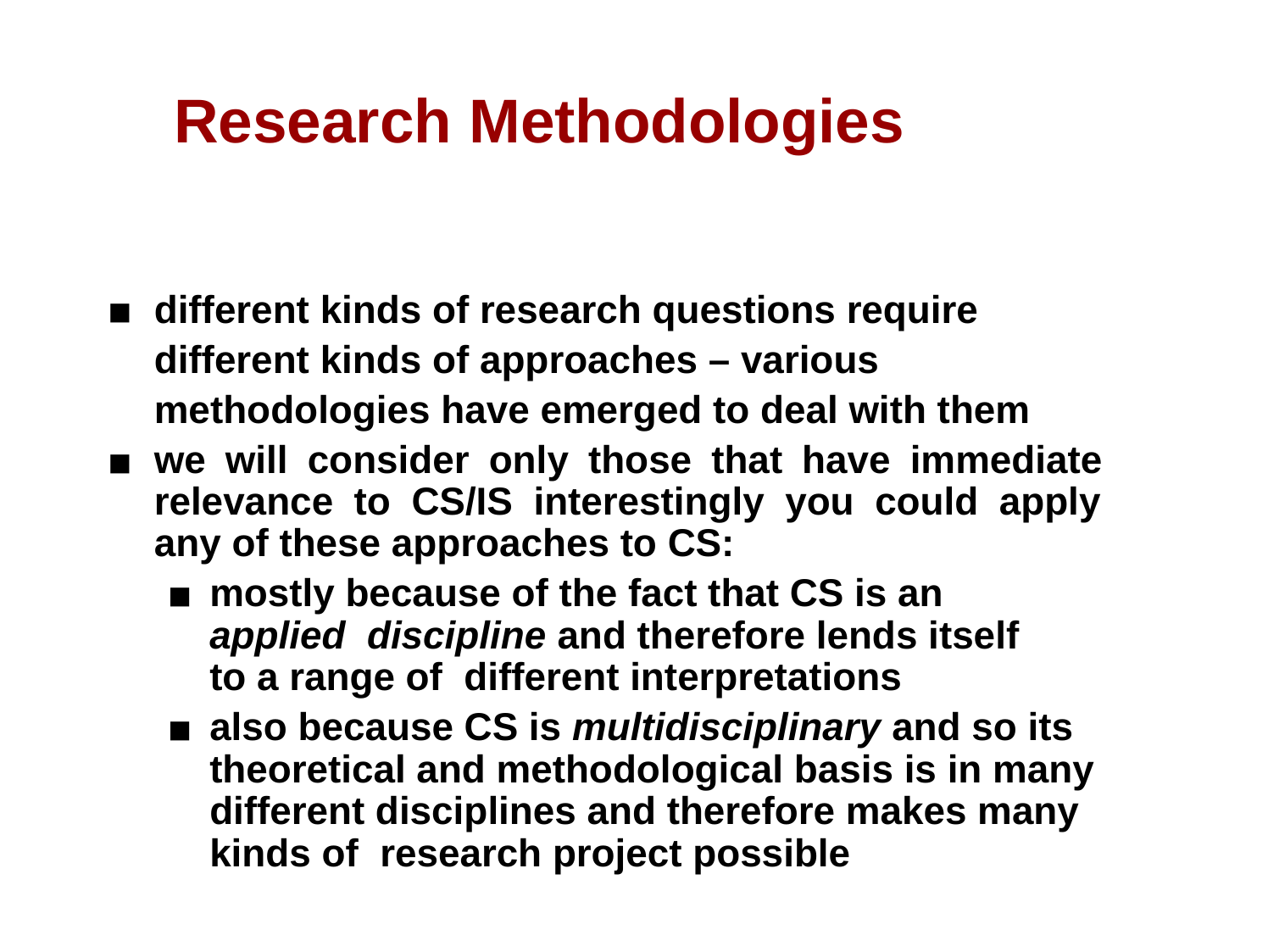

# Research Methodologies

different kinds of research questions require  different kinds of approaches – various  methodologies have emerged to deal with them
we will consider only those that have immediate  relevance to CS/IS interestingly you could apply  any of these approaches to CS:
mostly because of the fact that CS is an applied  discipline and therefore lends itself to a range of  different interpretations
also because CS is multidisciplinary and so its  theoretical and methodological basis is in many  different disciplines and therefore makes many kinds of  research project possible